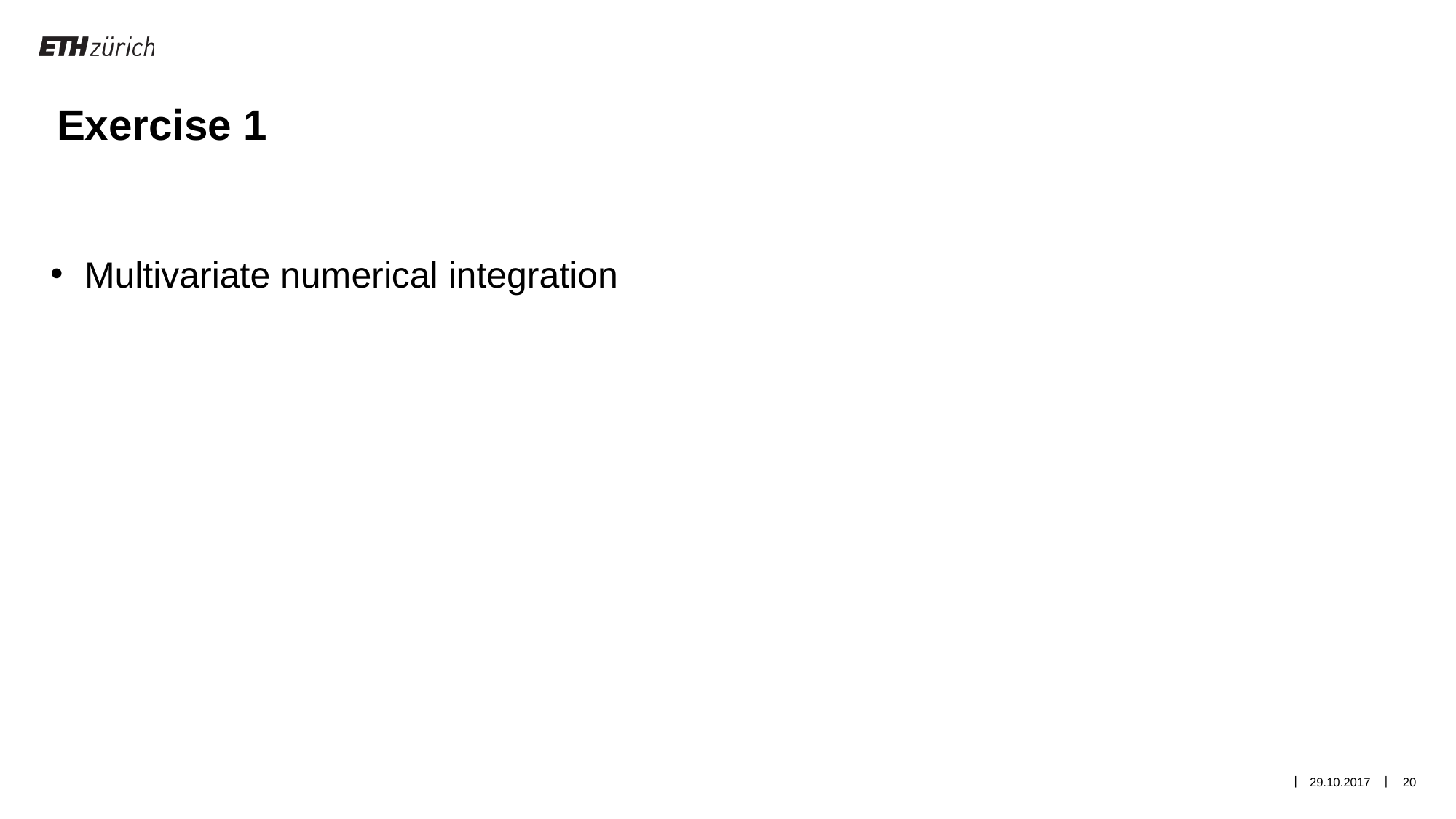

Exercise 1
Multivariate numerical integration
29.10.2017
20